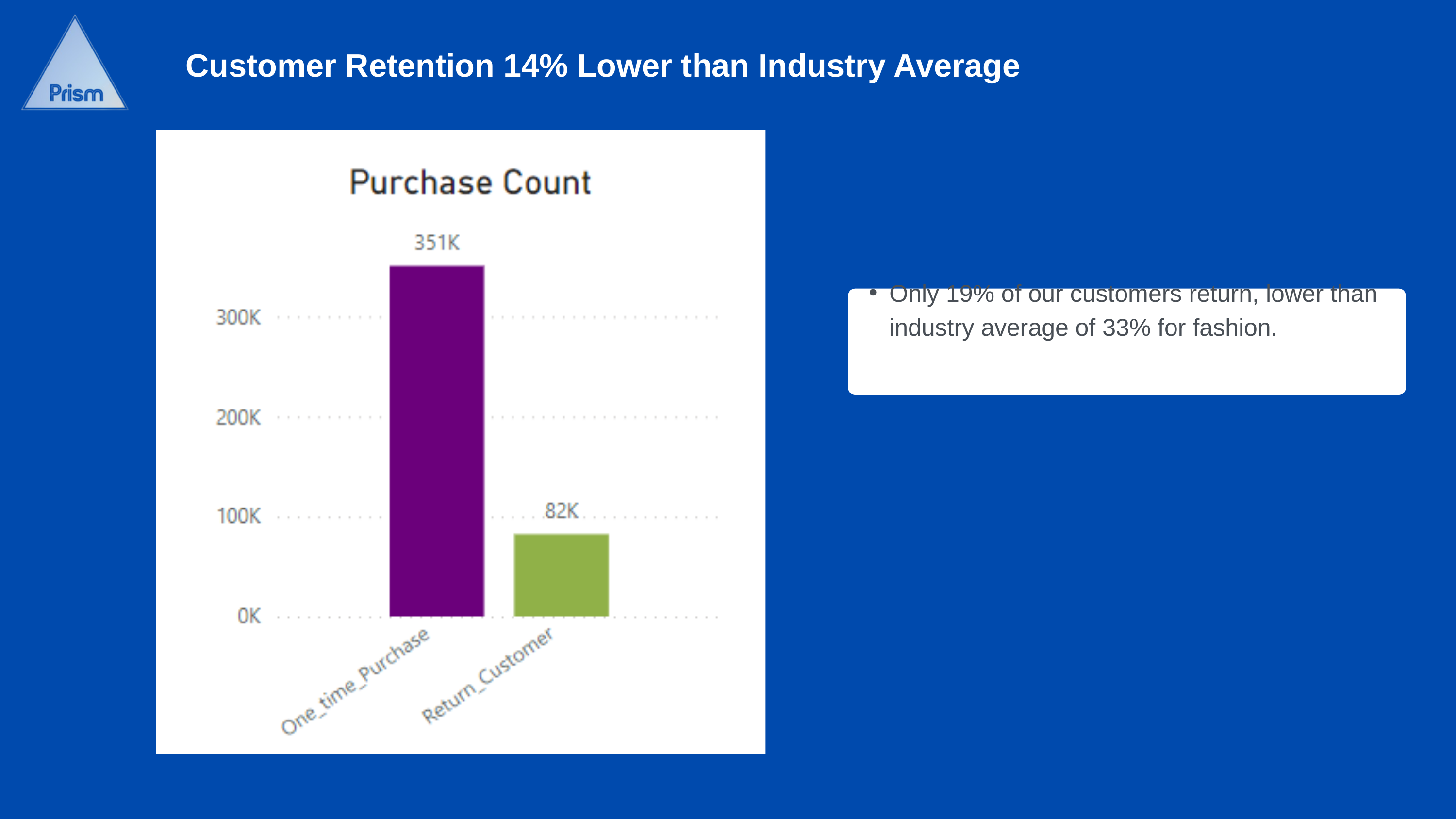

Customer Retention 14% Lower than Industry Average

Only 19% of our customers return, lower than industry average of 33% for fashion.